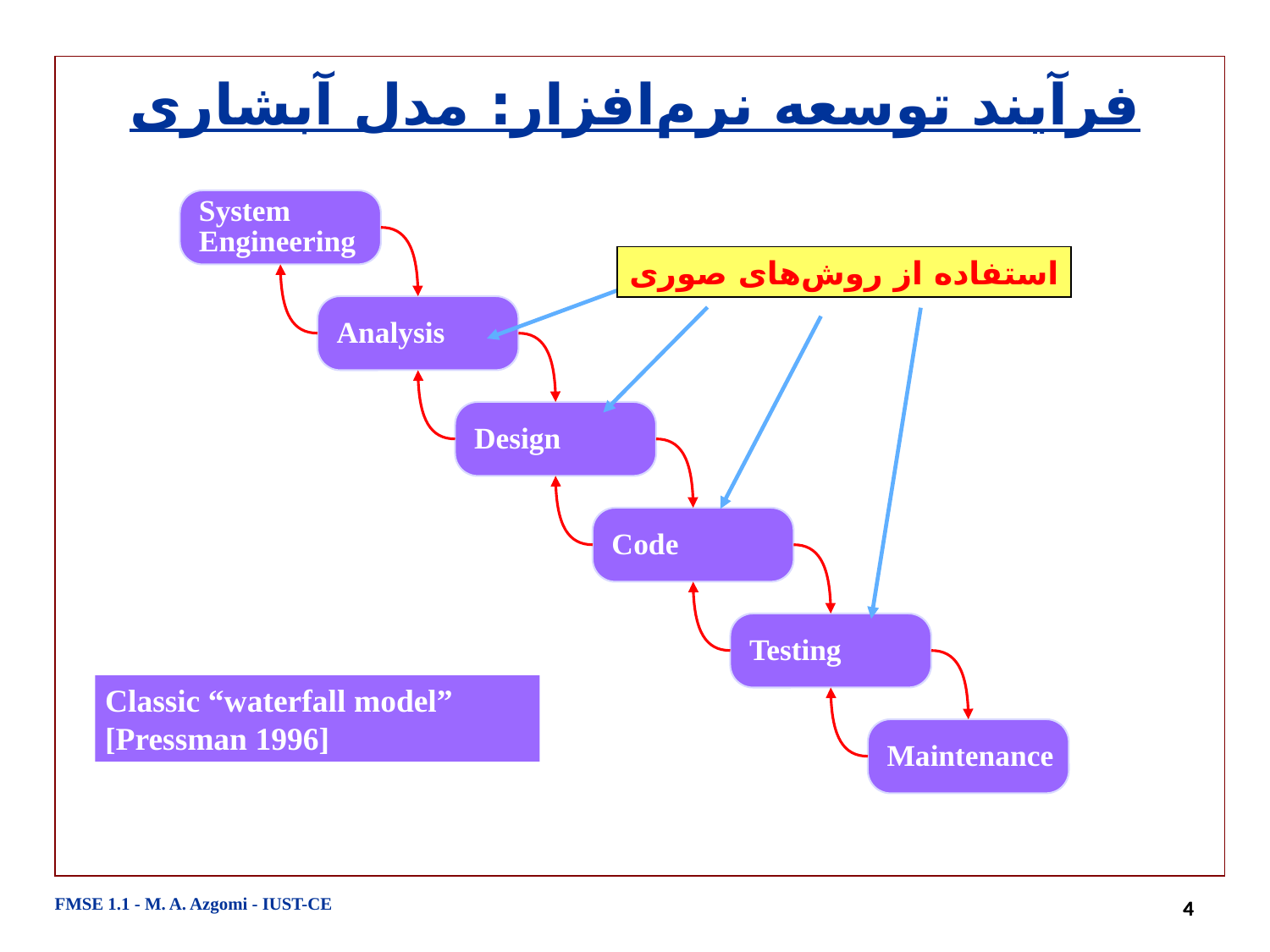

# فرآيند توسعه نرم‌افزار: مدل آبشاری

System
Engineering
Analysis
Design
Code
Testing
Maintenance
استفاده از روش‌های صوری

Classic “waterfall model”
[Pressman 1996]
FMSE 1.1 - M. A. Azgomi - IUST-CE
4
CDP
SPIN Tutorial - part I